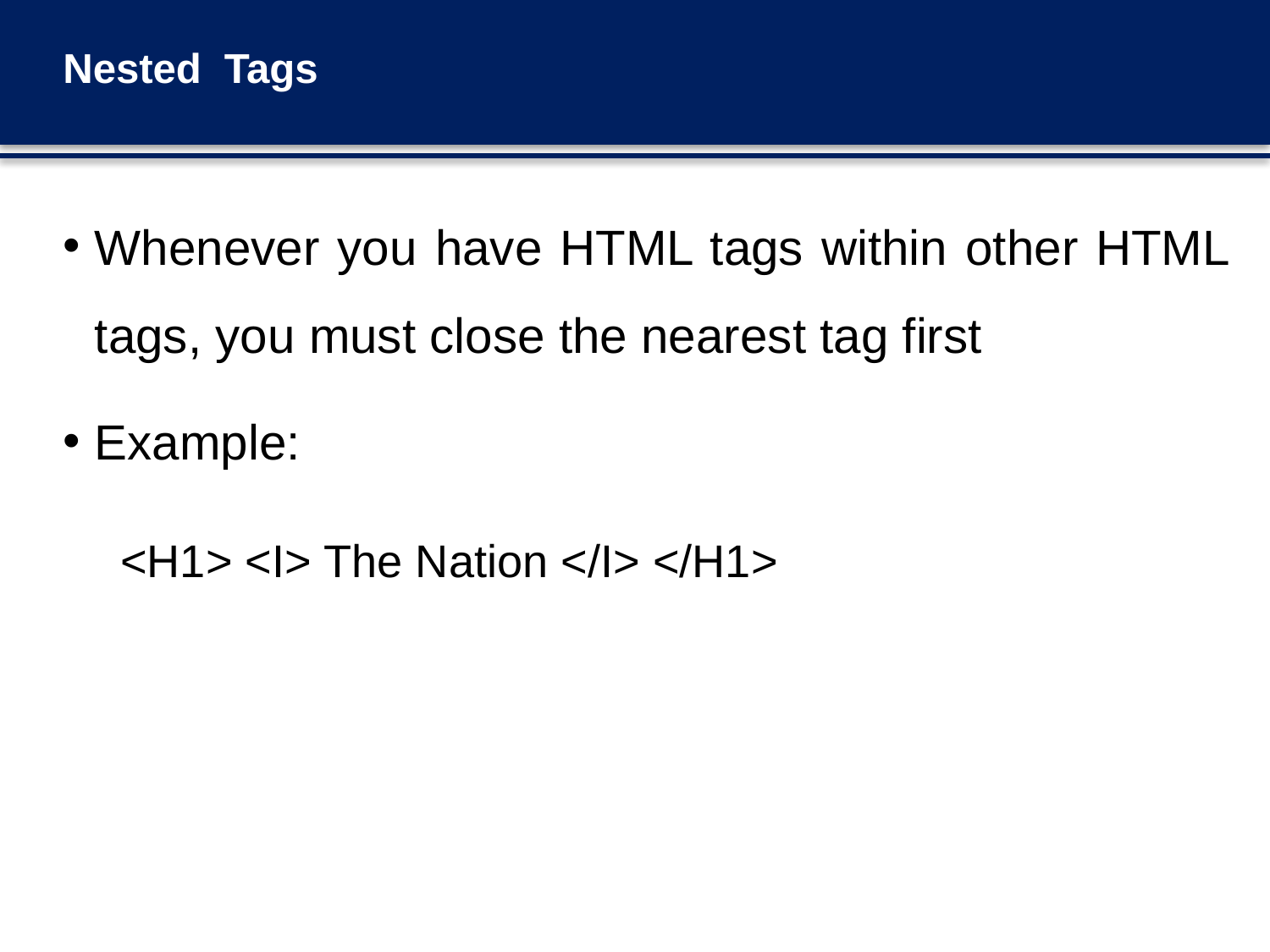

# Nested  Tags
Whenever you have HTML tags within other HTML tags, you must close the nearest tag first
Example:

<H1> <I> The Nation </I> </H1>